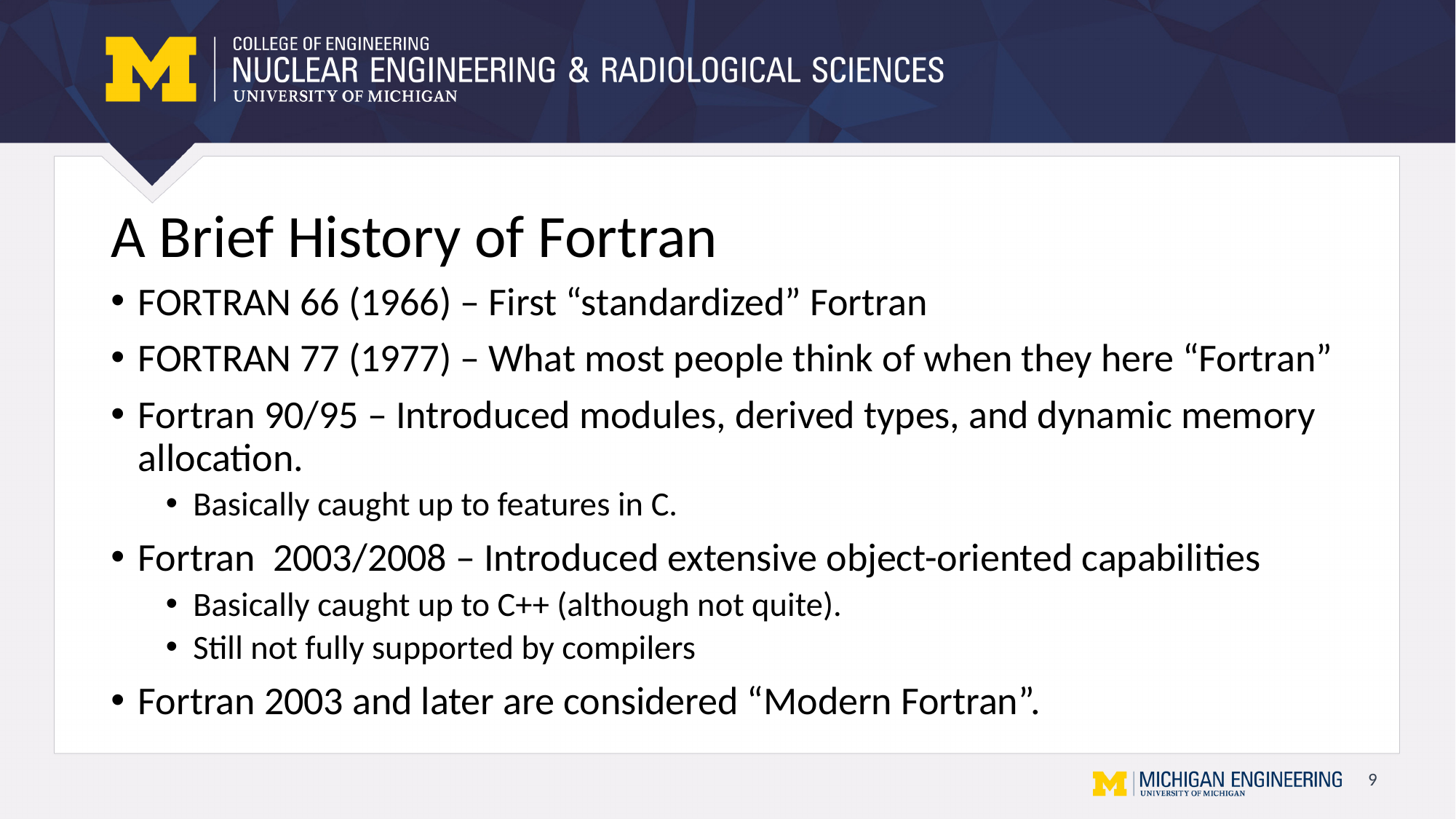

# A Brief History of Fortran
FORTRAN 66 (1966) – First “standardized” Fortran
FORTRAN 77 (1977) – What most people think of when they here “Fortran”
Fortran 90/95 – Introduced modules, derived types, and dynamic memory allocation.
Basically caught up to features in C.
Fortran  2003/2008 – Introduced extensive object-oriented capabilities
Basically caught up to C++ (although not quite).
Still not fully supported by compilers
Fortran 2003 and later are considered “Modern Fortran”.